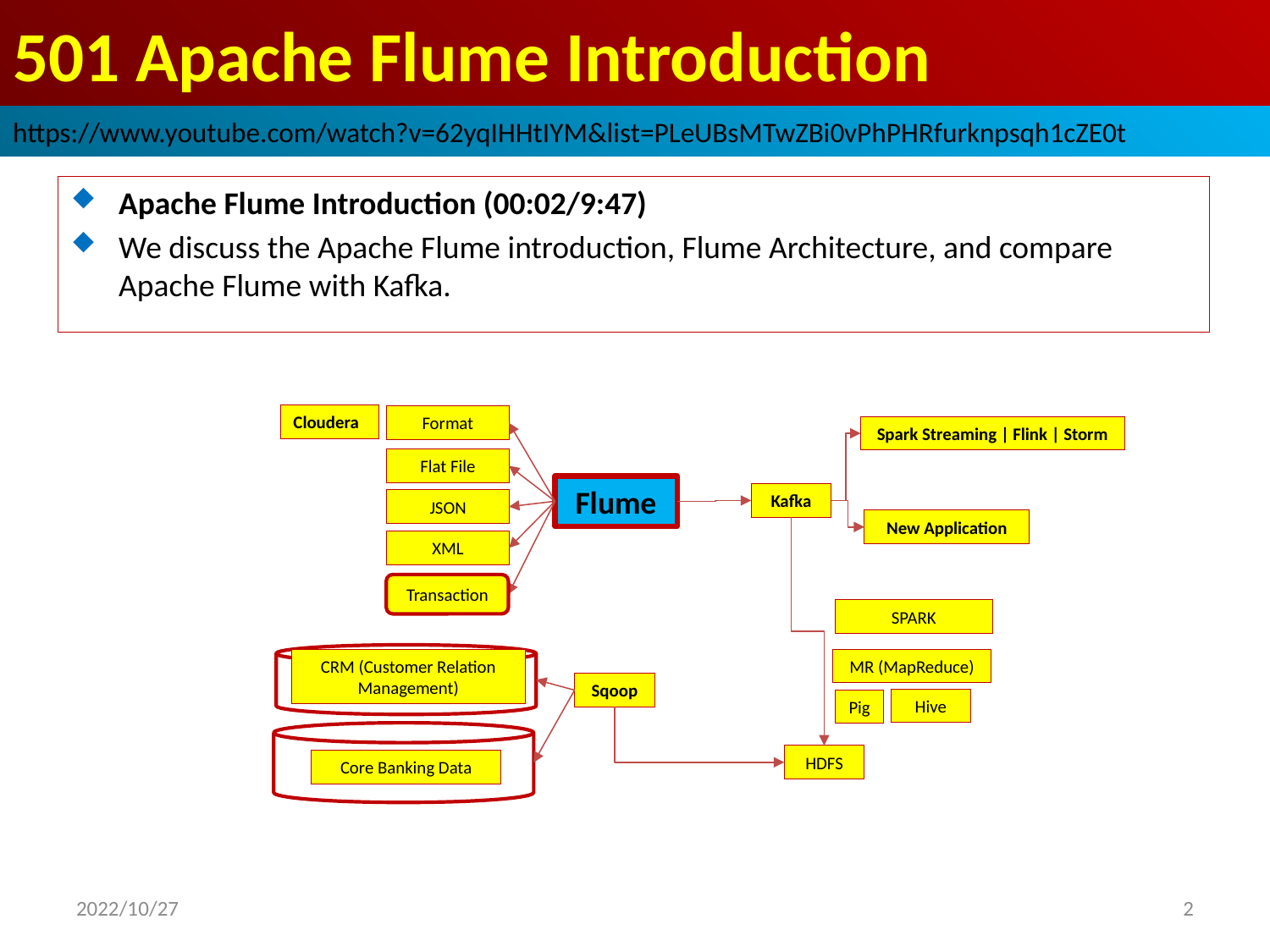

# 501 Apache Flume Introduction
https://www.youtube.com/watch?v=62yqIHHtIYM&list=PLeUBsMTwZBi0vPhPHRfurknpsqh1cZE0t
Apache Flume Introduction (00:02/9:47)
We discuss the Apache Flume introduction, Flume Architecture, and compare Apache Flume with Kafka.
Cloudera
Format
Spark Streaming | Flink | Storm
Flat File
Flume
Kafka
JSON
New Application
XML
Transaction
SPARK

CRM (Customer Relation Management)
MR (MapReduce)
Sqoop
Hive
Pig

HDFS
Core Banking Data
2022/10/27
2